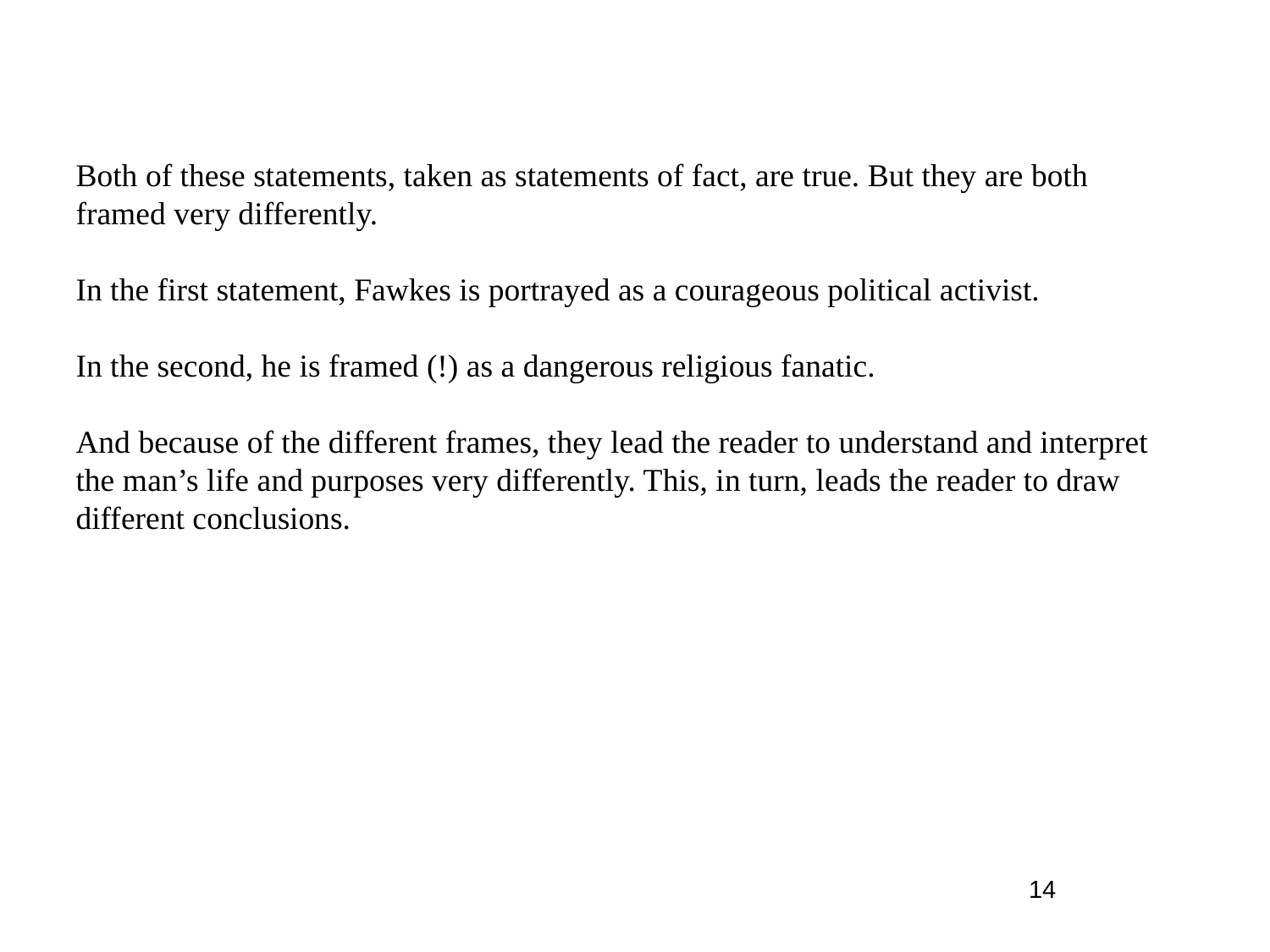

Both of these statements, taken as statements of fact, are true. But they are both framed very differently.

In the first statement, Fawkes is portrayed as a courageous political activist.

In the second, he is framed (!) as a dangerous religious fanatic.

And because of the different frames, they lead the reader to understand and interpret the man’s life and purposes very differently. This, in turn, leads the reader to draw different conclusions.
14